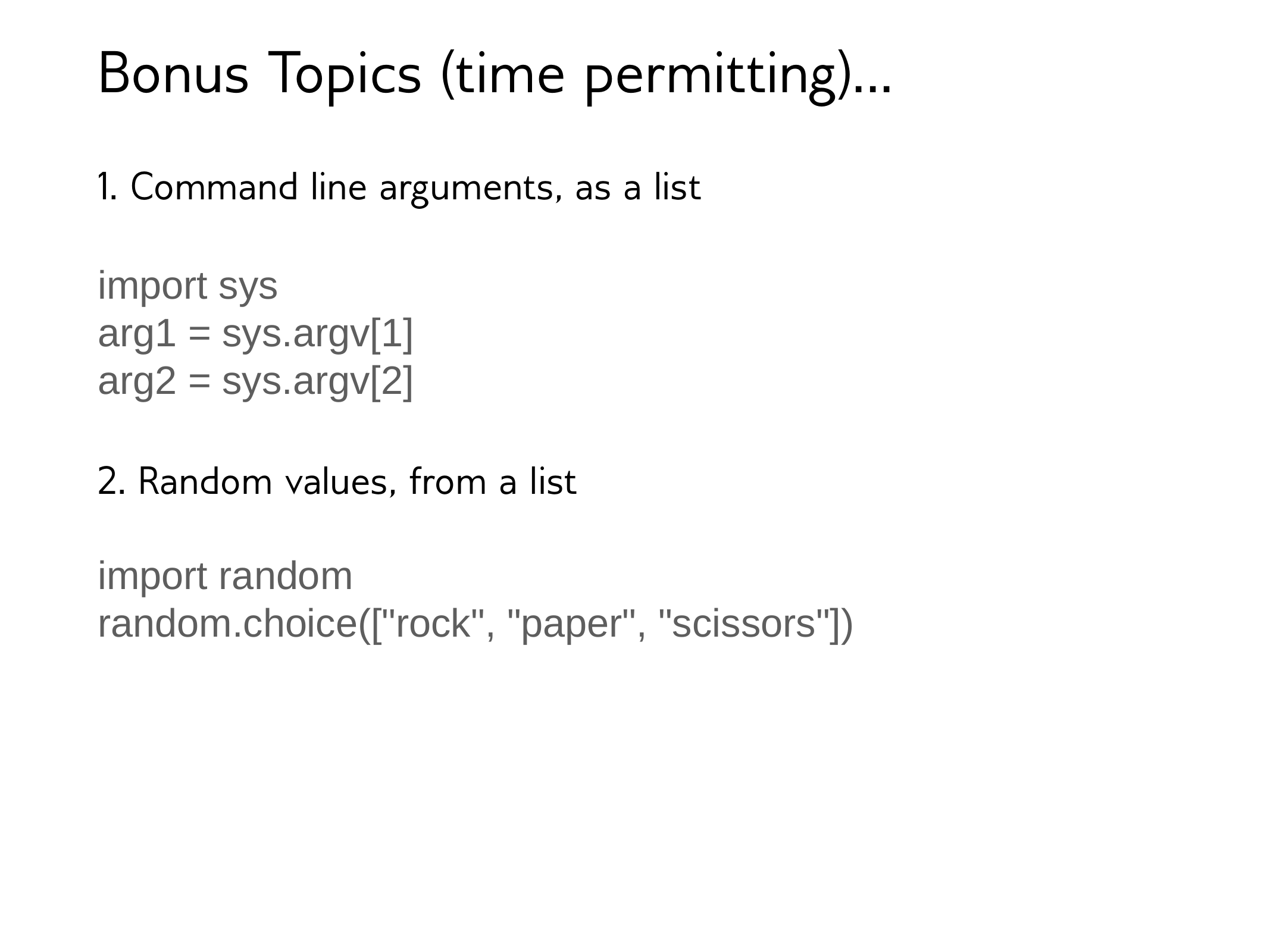

# Bonus Topics (time permitting)...
1. Command line arguments, as a list
import sys
arg1 = sys.argv[1]
arg2 = sys.argv[2]
2. Random values, from a list
import random
random.choice(["rock", "paper", "scissors"])